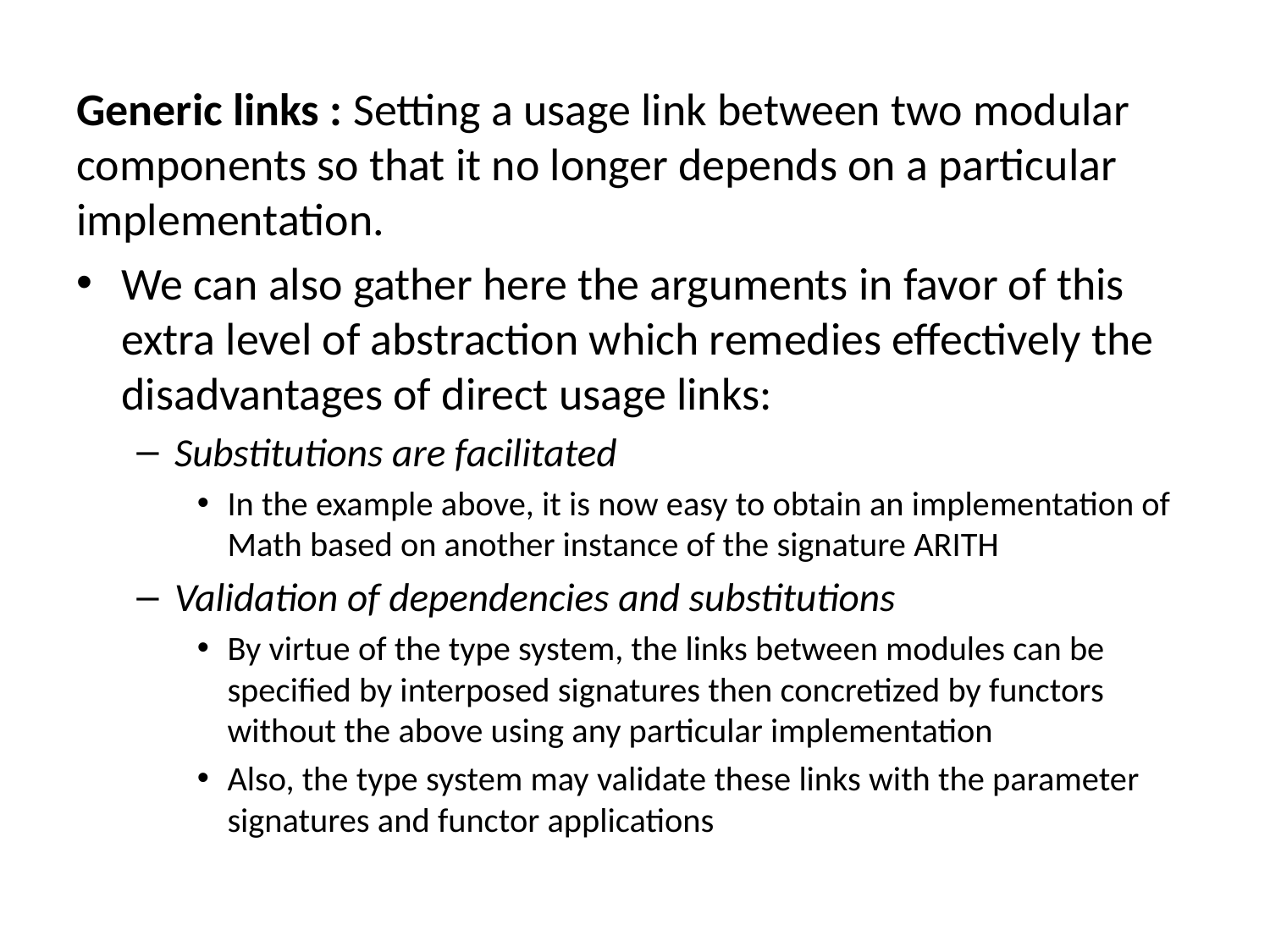

Generic links : Setting a usage link between two modular components so that it no longer depends on a particular implementation.
We can also gather here the arguments in favor of this extra level of abstraction which remedies effectively the disadvantages of direct usage links:
Substitutions are facilitated
In the example above, it is now easy to obtain an implementation of Math based on another instance of the signature ARITH
Validation of dependencies and substitutions
By virtue of the type system, the links between modules can be specified by interposed signatures then concretized by functors without the above using any particular implementation
Also, the type system may validate these links with the parameter signatures and functor applications